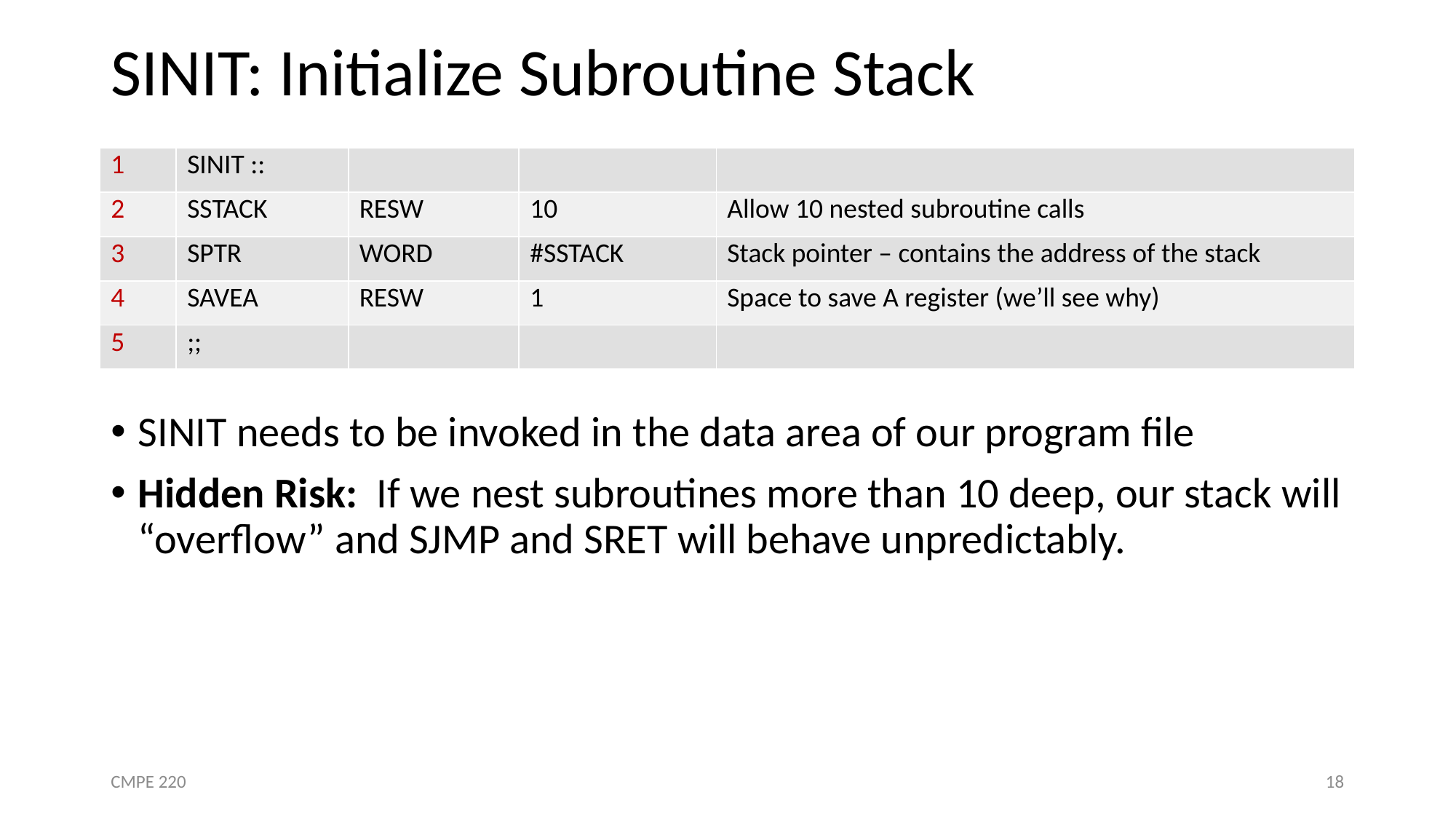

# SINIT: Initialize Subroutine Stack
| 1 | SINIT :: |  |  |  |
| --- | --- | --- | --- | --- |
| 2 | SSTACK | RESW | 10 | Allow 10 nested subroutine calls |
| 3 | SPTR | WORD | #SSTACK | Stack pointer – contains the address of the stack |
| 4 | SAVEA | RESW | 1 | Space to save A register (we’ll see why) |
| 5 | ;; |  |  |  |
SINIT needs to be invoked in the data area of our program file
Hidden Risk:  If we nest subroutines more than 10 deep, our stack will “overflow” and SJMP and SRET will behave unpredictably.

CMPE 220
18